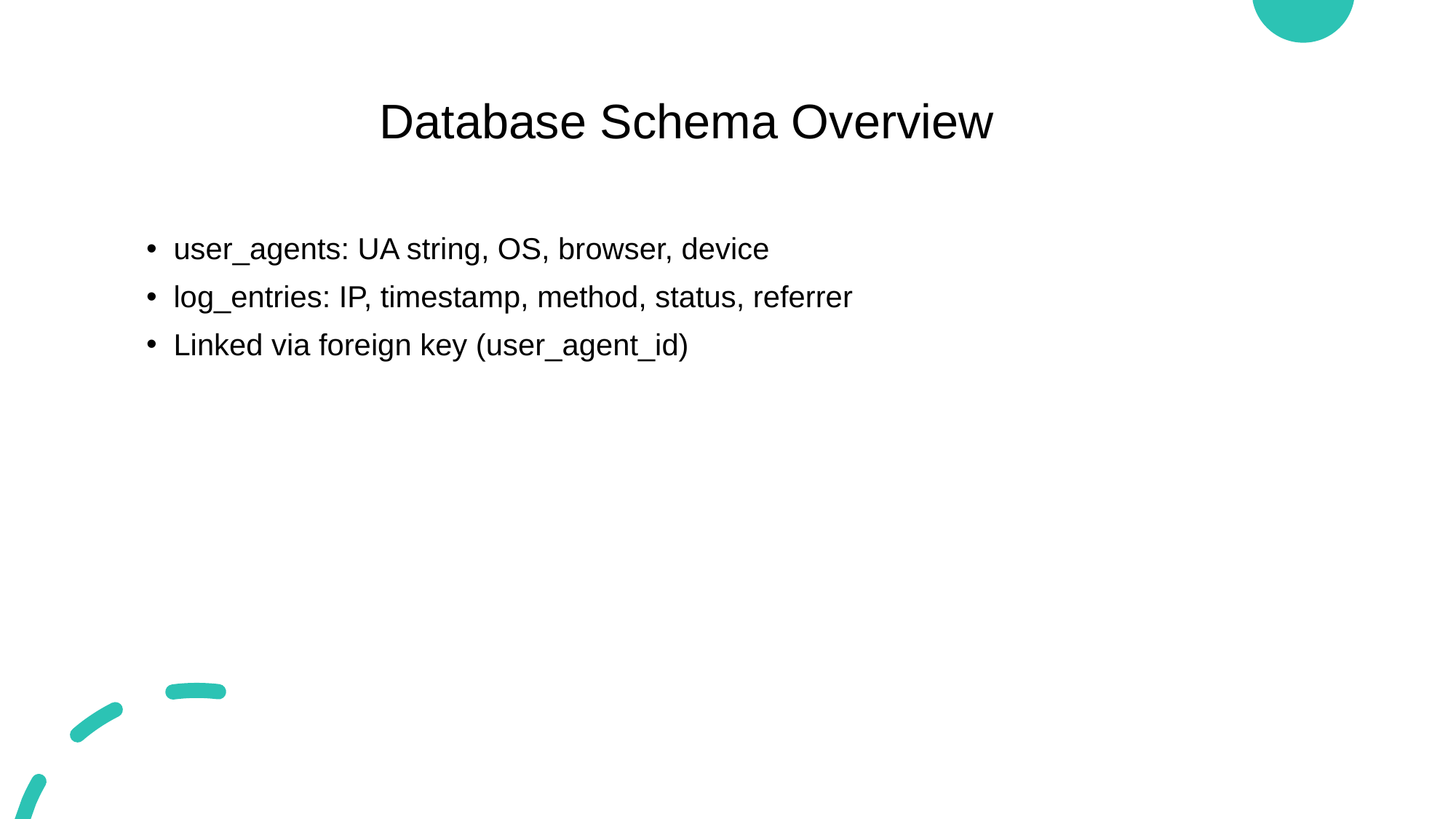

# Database Schema Overview
user_agents: UA string, OS, browser, device
log_entries: IP, timestamp, method, status, referrer
Linked via foreign key (user_agent_id)